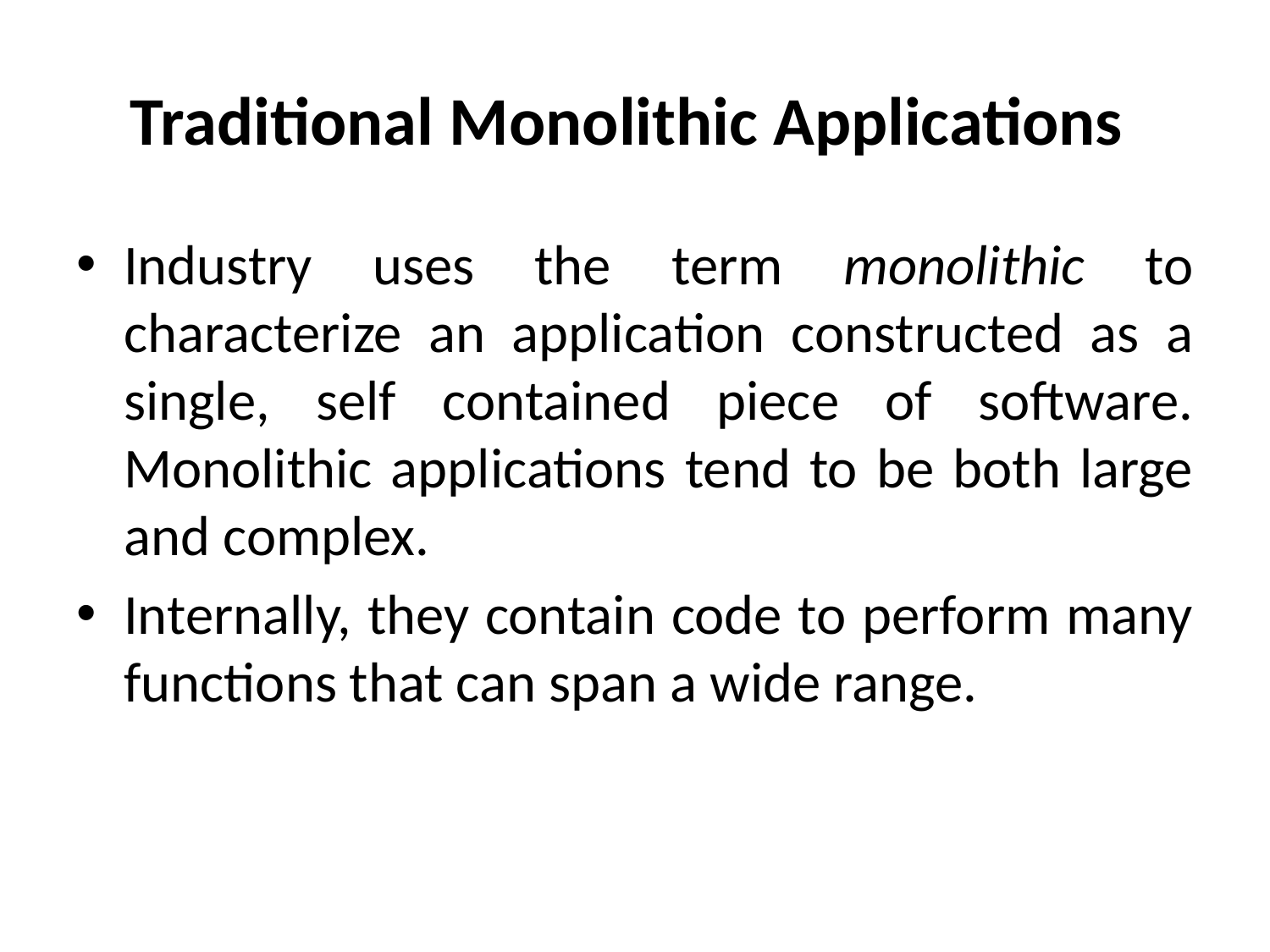

# Traditional Monolithic Applications
Industry uses the term monolithic to characterize an application constructed as a single, self contained piece of software. Monolithic applications tend to be both large and complex.
Internally, they contain code to perform many functions that can span a wide range.